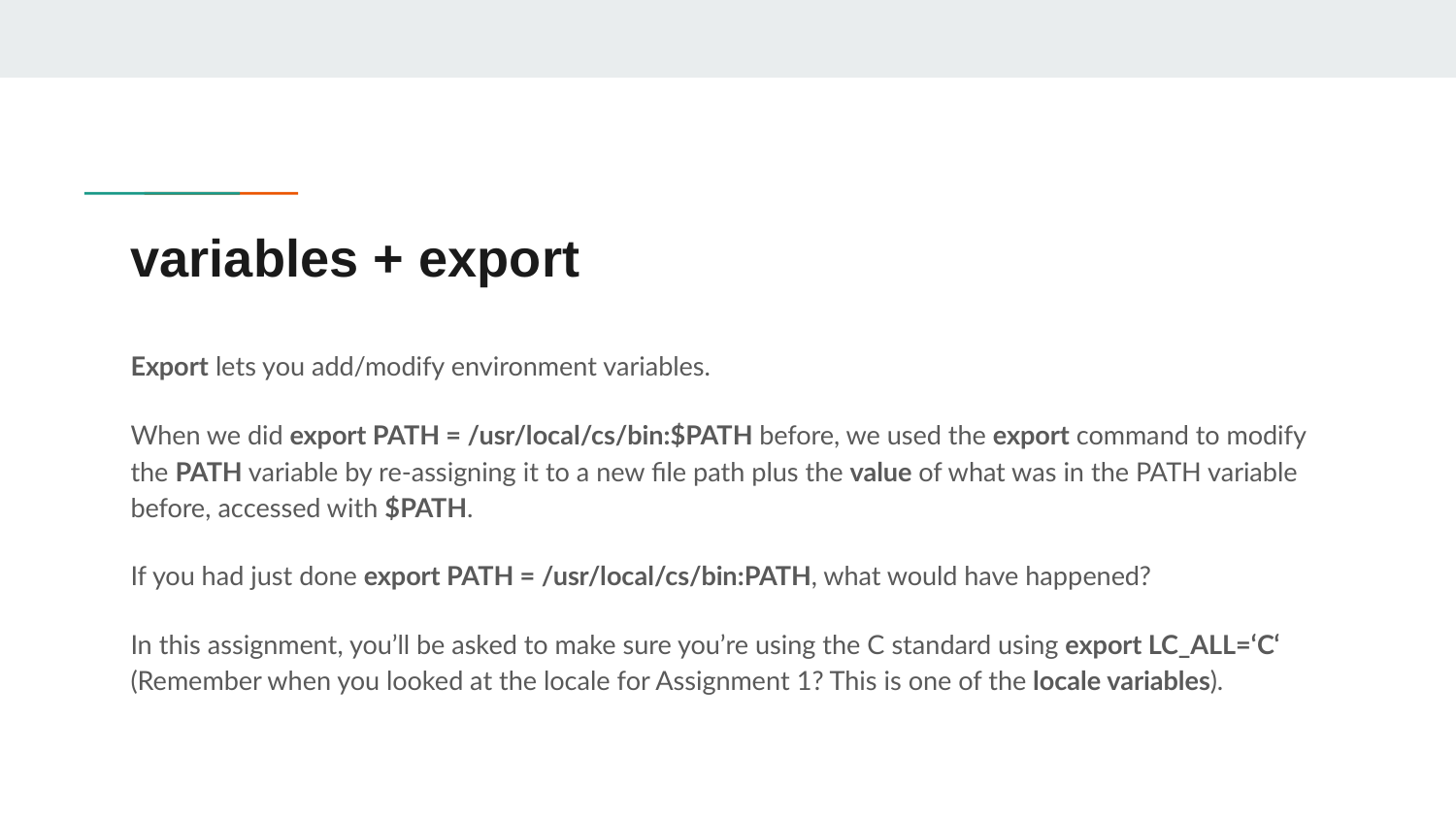

# variables + export
Export lets you add/modify environment variables.
When we did export PATH = /usr/local/cs/bin:$PATH before, we used the export command to modify the PATH variable by re-assigning it to a new file path plus the value of what was in the PATH variable before, accessed with $PATH.
If you had just done export PATH = /usr/local/cs/bin:PATH, what would have happened?
In this assignment, you’ll be asked to make sure you’re using the C standard using export LC_ALL=‘C‘ (Remember when you looked at the locale for Assignment 1? This is one of the locale variables).